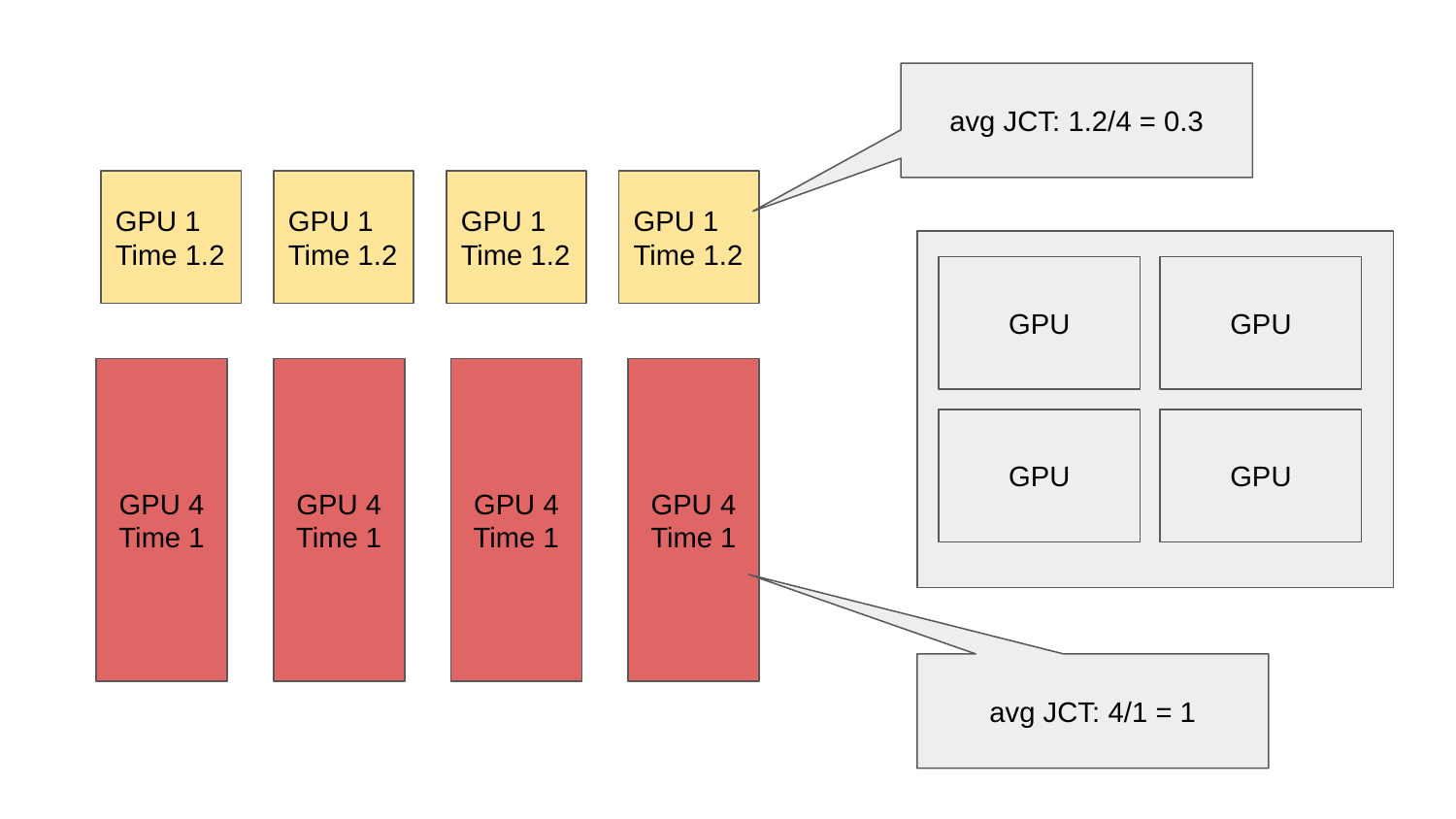

avg JCT: 1.2/4 = 0.3
GPU 1
Time 1.2
GPU 1
Time 1.2
GPU 1
Time 1.2
GPU 1
Time 1.2

GPU
GPU
GPU 4
Time 1
GPU 4
Time 1
GPU 4
Time 1
GPU 4
Time 1
GPU
GPU

avg JCT: 4/1 = 1